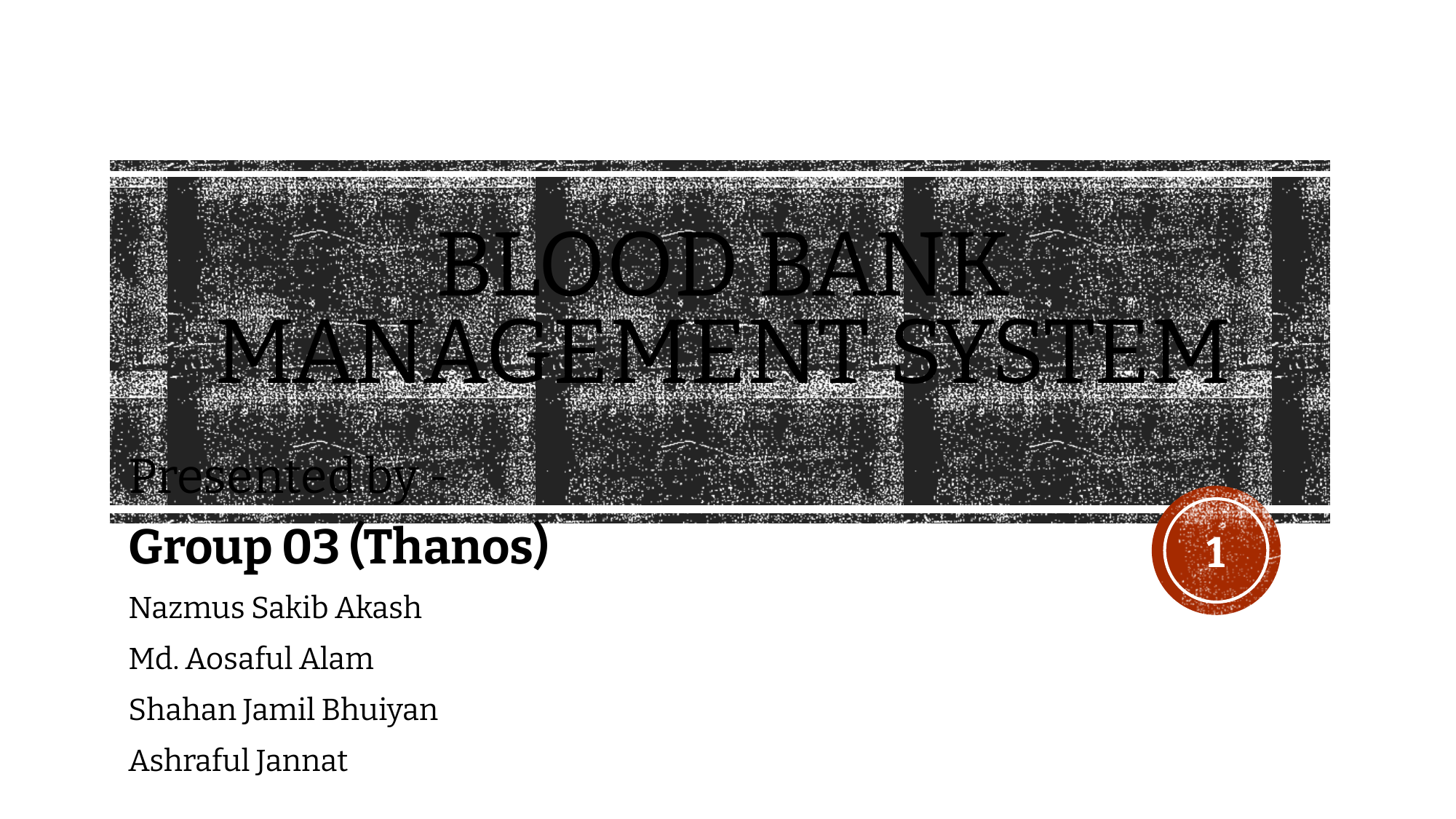

# blood bank management system
Presented by -
Group 03 (Thanos)
Nazmus Sakib Akash
Md. Aosaful Alam
Shahan Jamil Bhuiyan
Ashraful Jannat

1